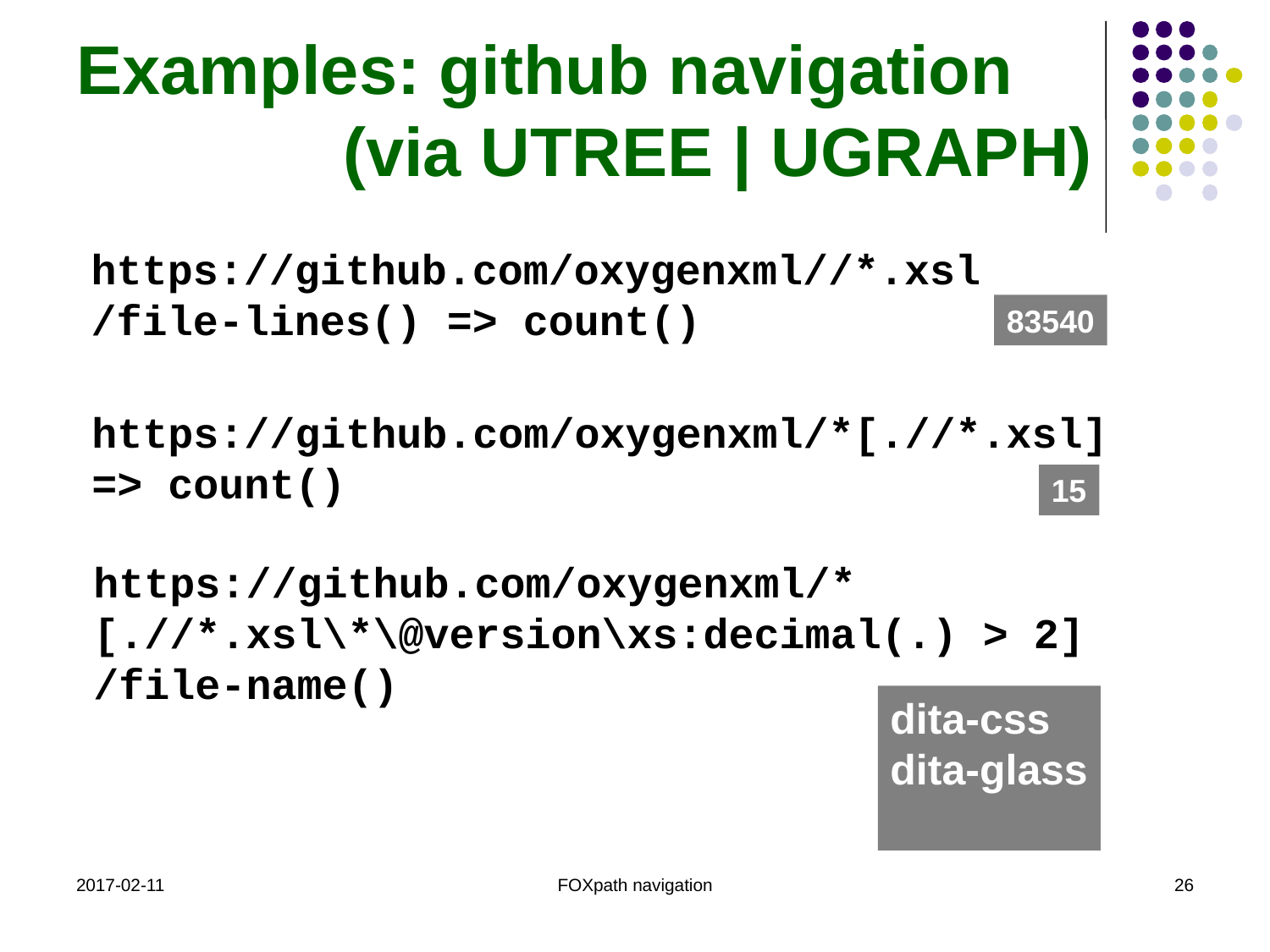

# Examples: github navigation (via UTREE | UGRAPH)
https://github.com/oxygenxml//*.xsl
/file-lines() => count()

83540
https://github.com/oxygenxml/*[.//*.xsl]
=> count()

15
https://github.com/oxygenxml/*
[.//*.xsl\*\@version\xs:decimal(.) > 2]
/file-name()
dita-css
dita-glass

2017-02-11
FOXpath navigation
26